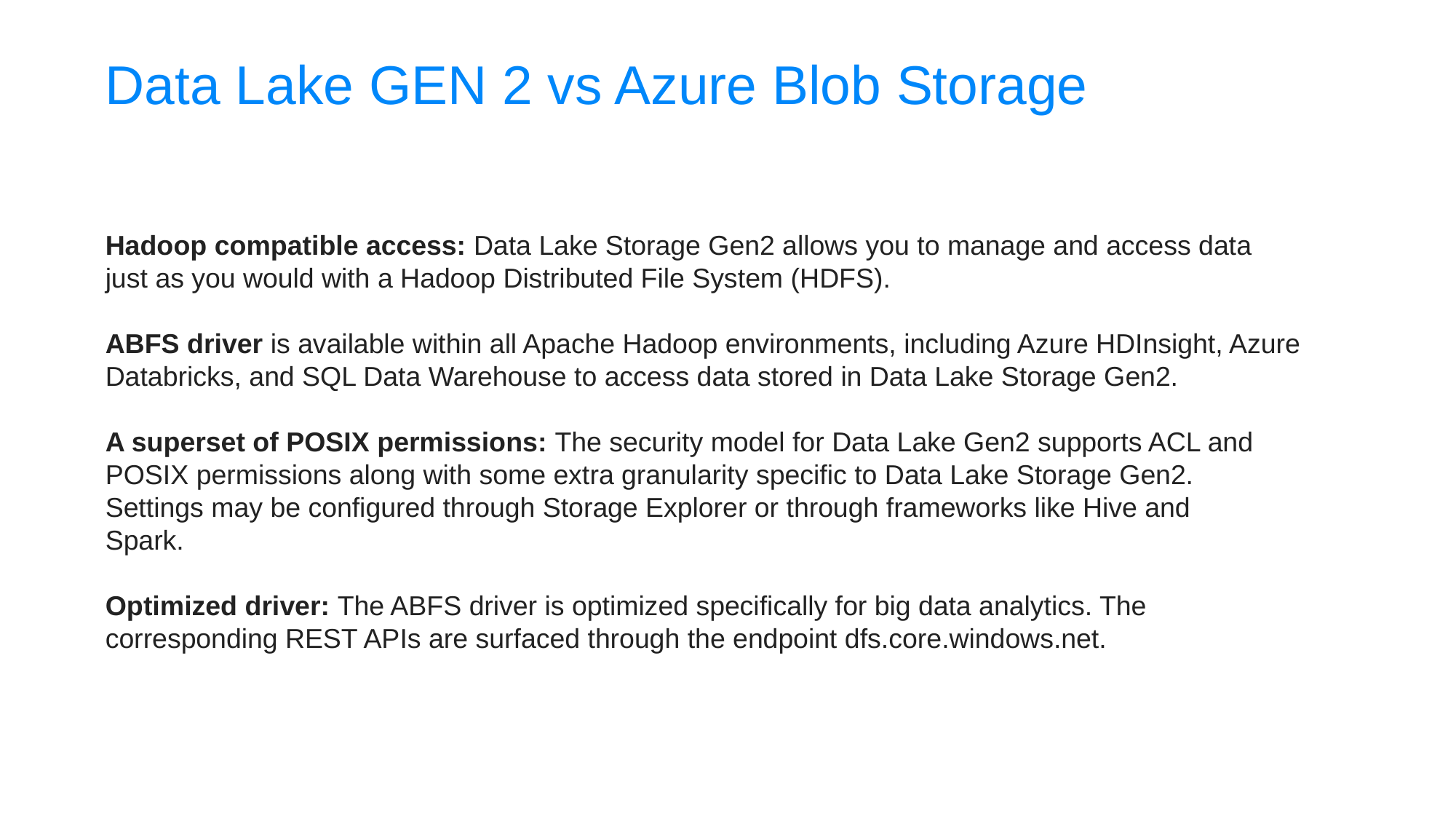

Data Lake GEN 2 vs Azure Blob Storage
Hadoop compatible access: Data Lake Storage Gen2 allows you to manage and access data
just as you would with a Hadoop Distributed File System (HDFS).

ABFS driver is available within all Apache Hadoop environments, including Azure HDInsight, Azure
Databricks, and SQL Data Warehouse to access data stored in Data Lake Storage Gen2.

A superset of POSIX permissions: The security model for Data Lake Gen2 supports ACL and
POSIX permissions along with some extra granularity specific to Data Lake Storage Gen2.
Settings may be configured through Storage Explorer or through frameworks like Hive and
Spark.

Optimized driver: The ABFS driver is optimized specifically for big data analytics. The
corresponding REST APIs are surfaced through the endpoint dfs.core.windows.net.